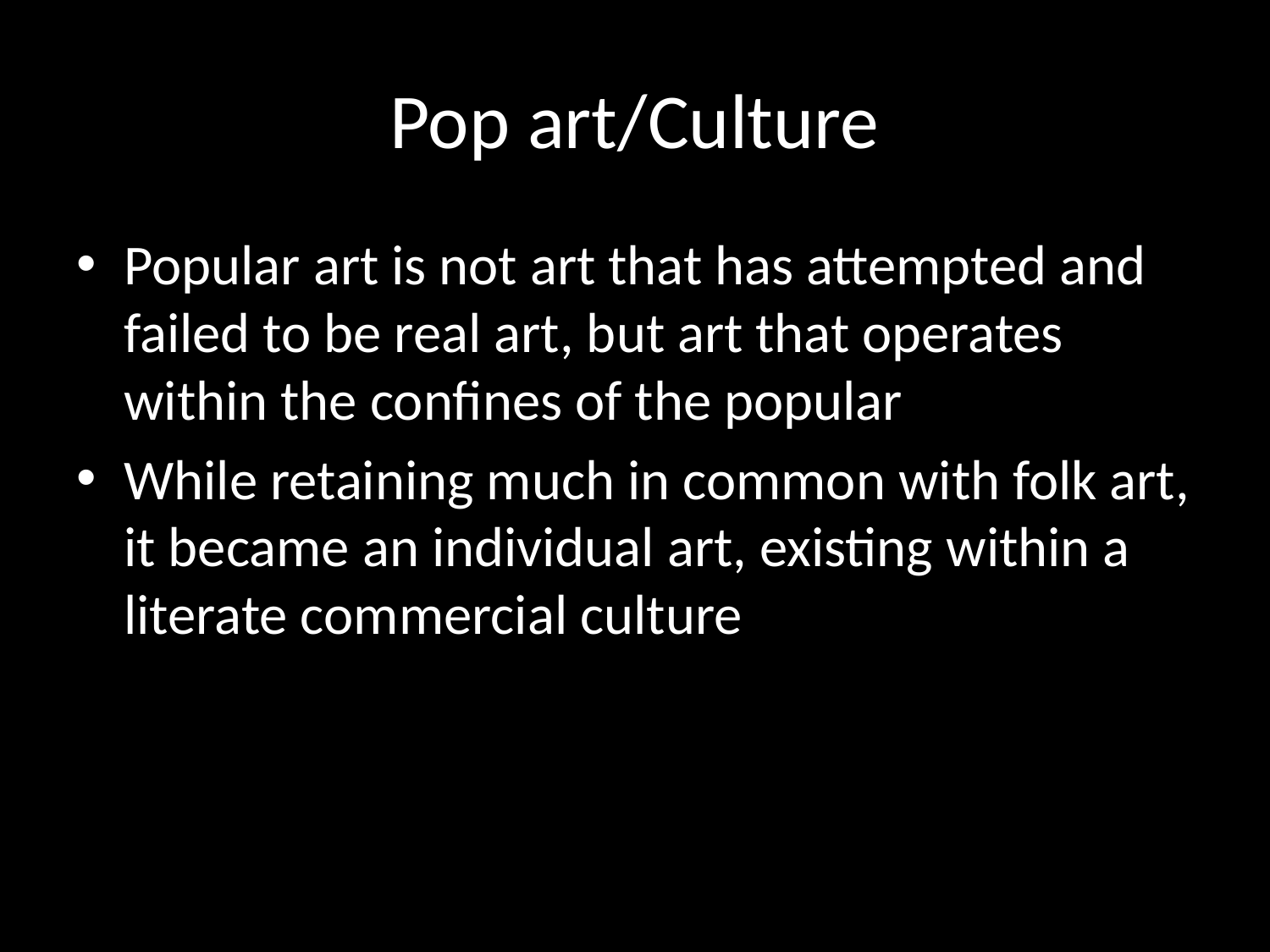

# Pop art/Culture
Popular art is not art that has attempted and failed to be real art, but art that operates within the confines of the popular
While retaining much in common with folk art, it became an individual art, existing within a literate commercial culture